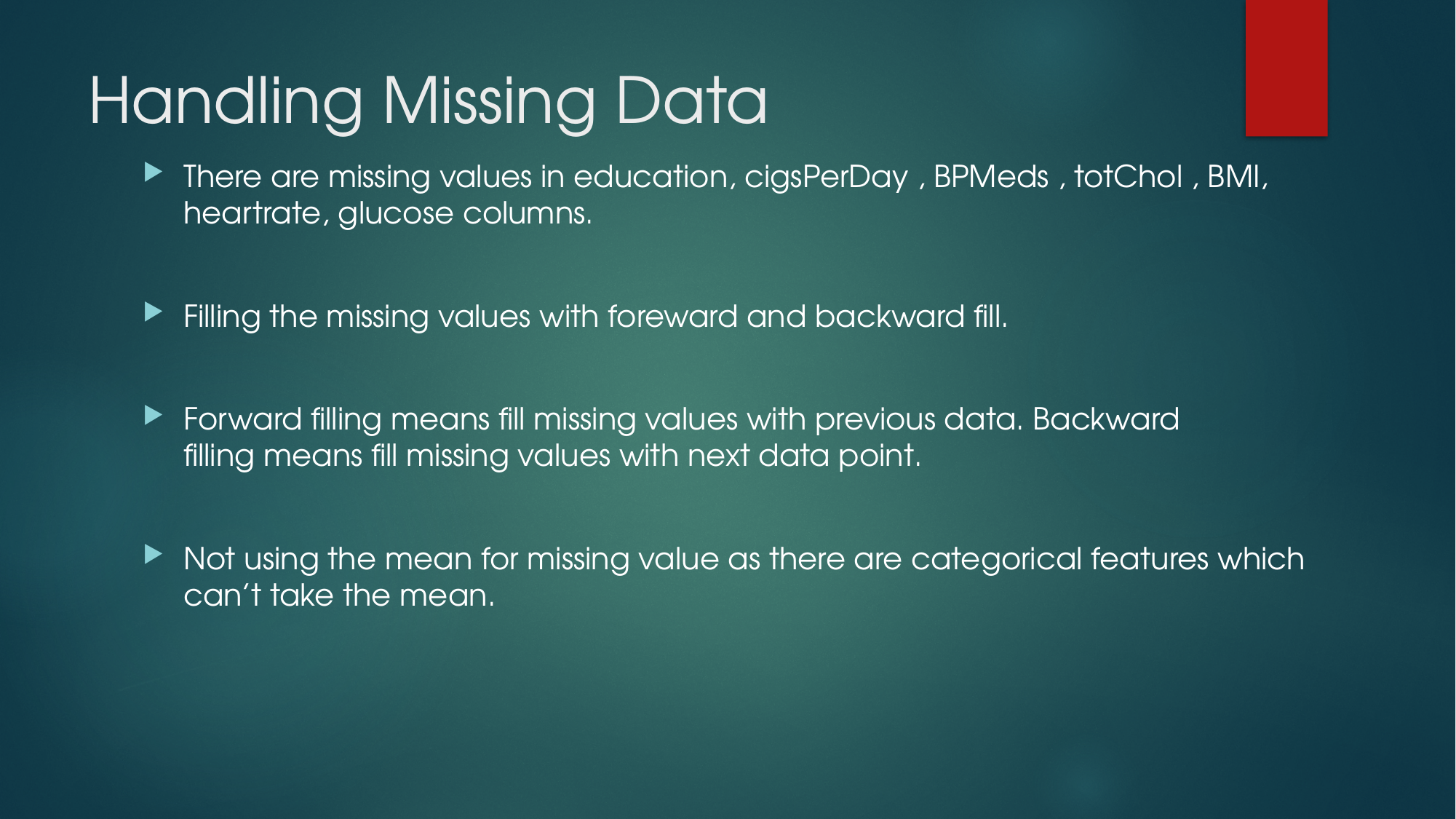

# Handling Missing Data
There are missing values in education, cigsPerDay , BPMeds , totChol , BMI, heartrate, glucose columns.

Filling the missing values with foreward and backward fill.

Forward filling means fill missing values with previous data. Backward filling means fill missing values with next data point.

Not using the mean for missing value as there are categorical features which can’t take the mean.